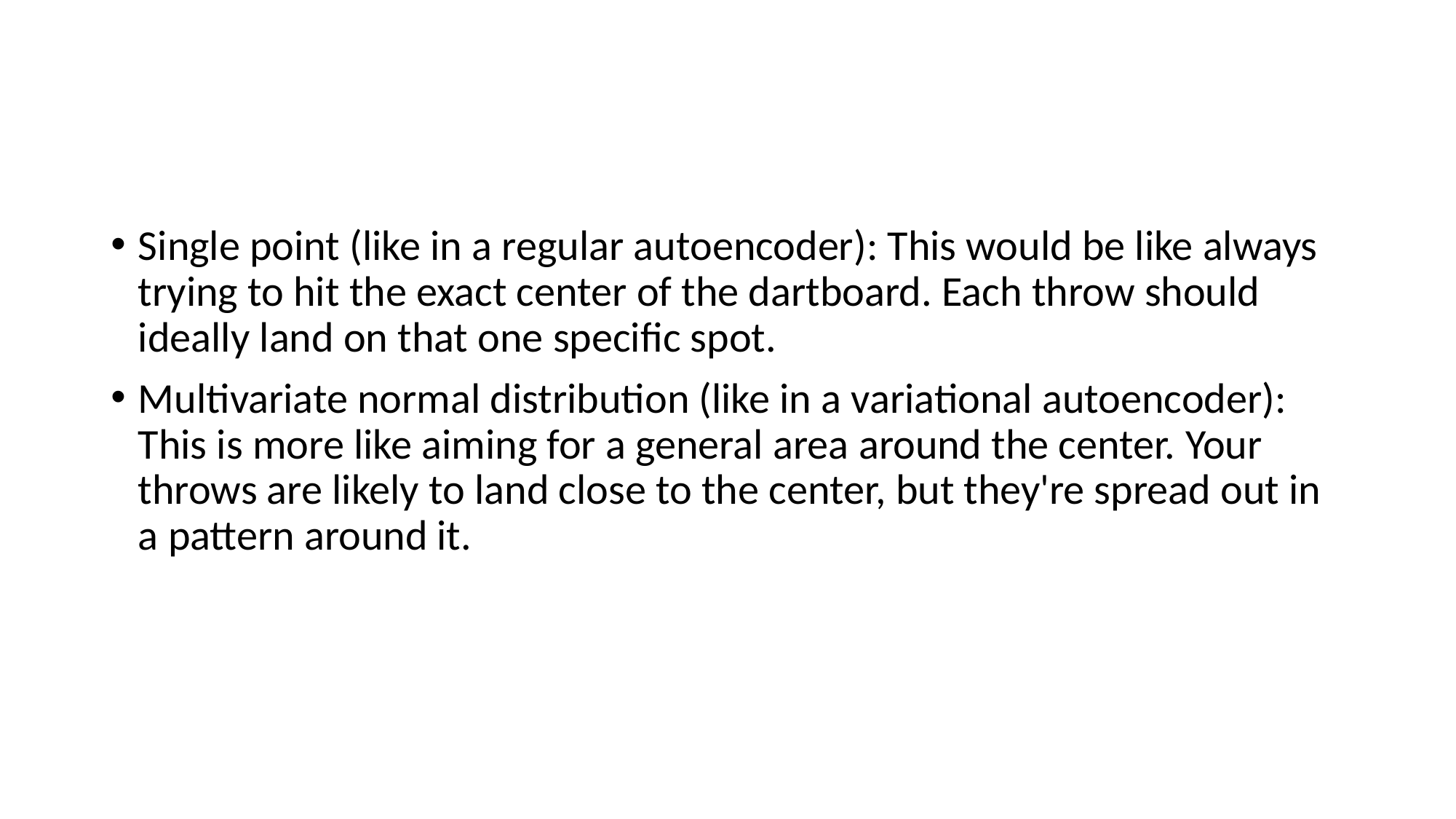

#
Single point (like in a regular autoencoder): This would be like always trying to hit the exact center of the dartboard. Each throw should ideally land on that one specific spot.
Multivariate normal distribution (like in a variational autoencoder): This is more like aiming for a general area around the center. Your throws are likely to land close to the center, but they're spread out in a pattern around it.